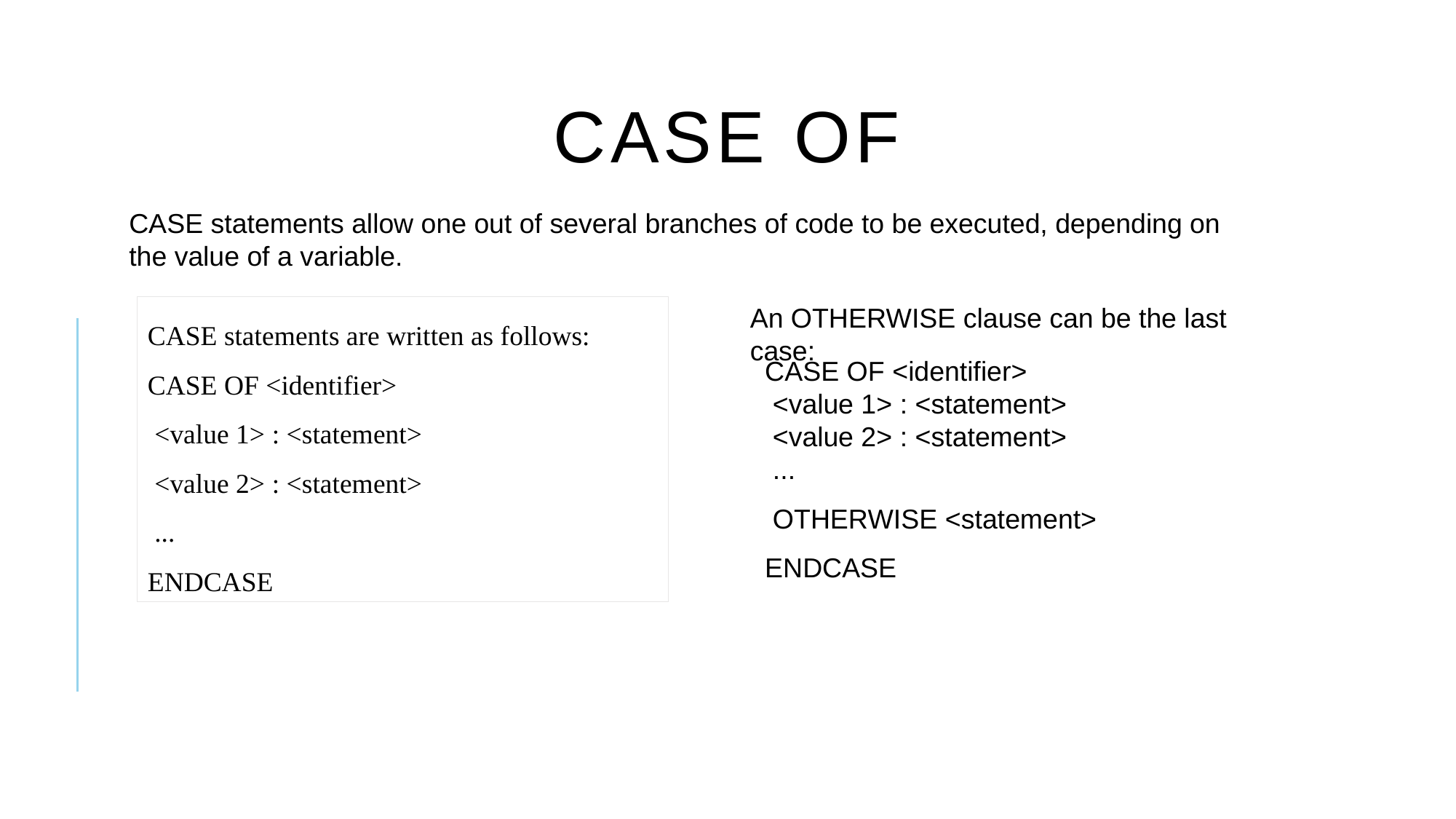

# Case of
CASE statements allow one out of several branches of code to be executed, depending on the value of a variable.
An OTHERWISE clause can be the last case:
CASE statements are written as follows:
CASE OF <identifier>
 <value 1> : <statement>
 <value 2> : <statement>
 ...
ENDCASE
CASE OF <identifier>
 <value 1> : <statement>
 <value 2> : <statement>
 ...
 OTHERWISE <statement>
ENDCASE